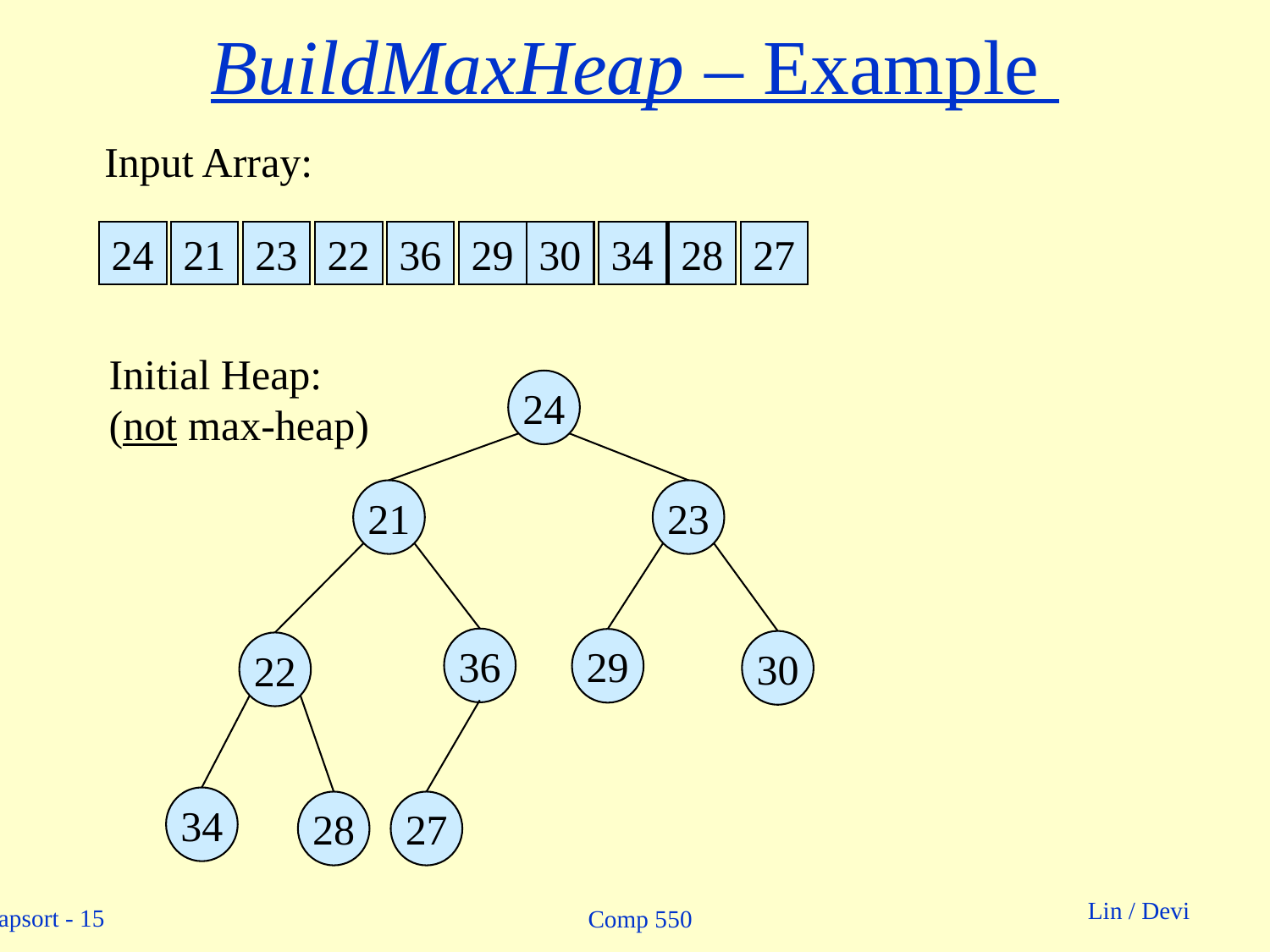

# BuildMaxHeap – Example
Input Array:
24
21
23
22
36
29
30
34
28
27
Initial Heap:
(not max-heap)
24
21
23
36
22
29
30
34
28
27
Comp 550